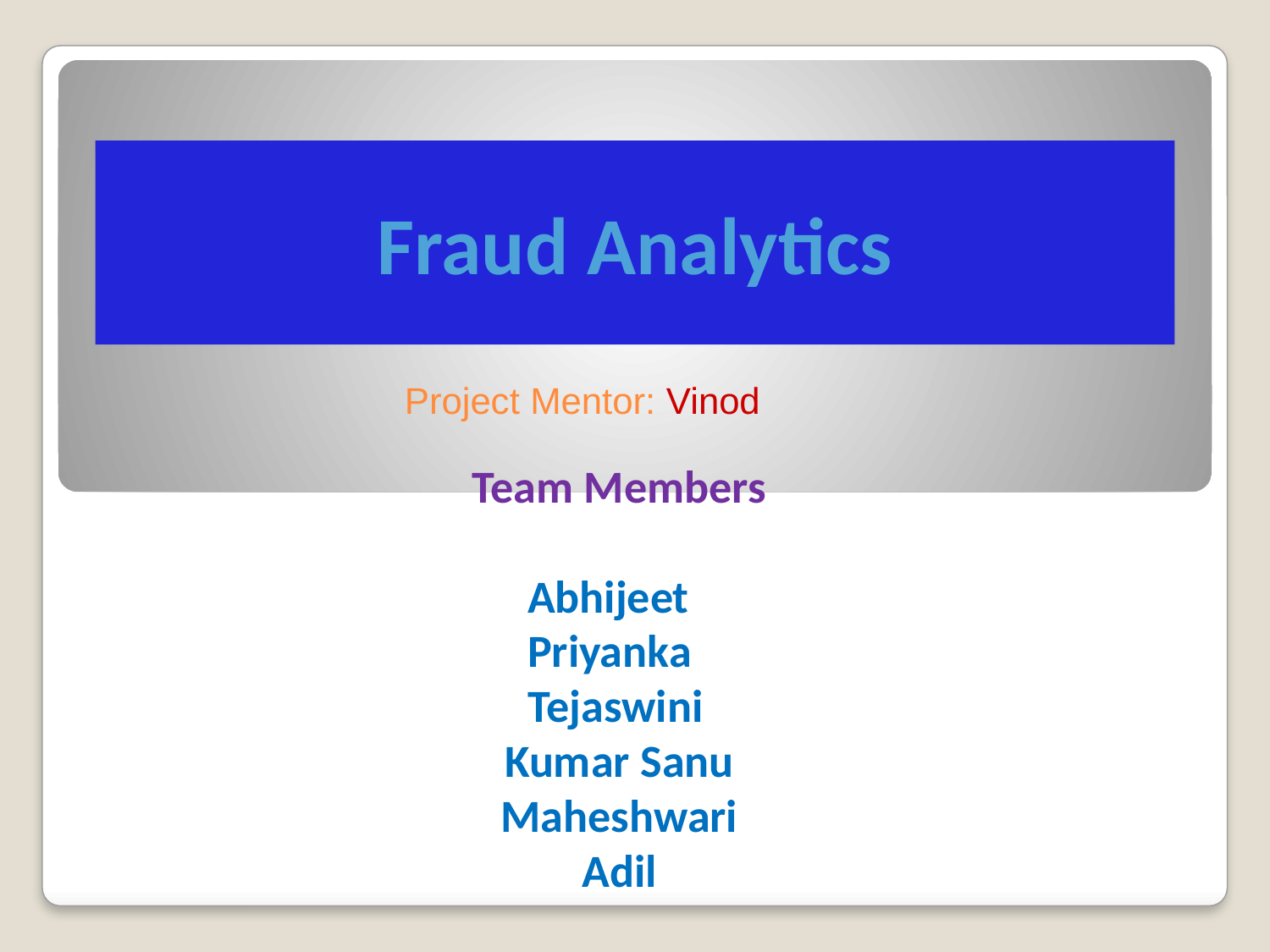

# Fraud Analytics
         Project Mentor: Vinod
Team Members

                      Abhijeet
                      Priyanka
                      Tejaswini
Kumar Sanu
Maheshwari
Adil